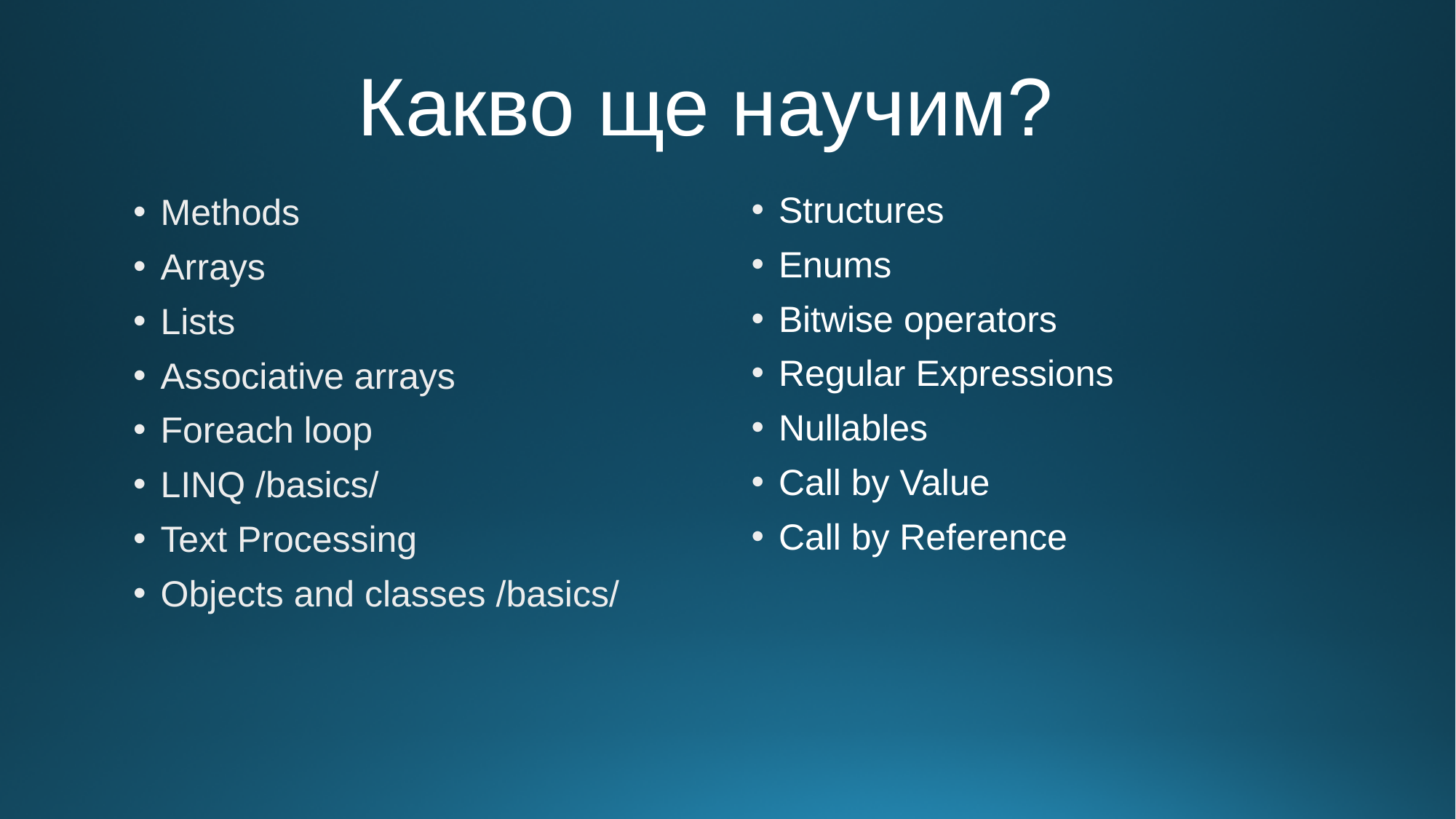

# Какво ще научим?
Structures
Enums
Bitwise operators
Regular Expressions
Nullables
Call by Value
Call by Reference

Methods
Arrays
Lists
Associative arrays
Foreach loop
LINQ /basics/
Text Processing
Objects and classes /basics/